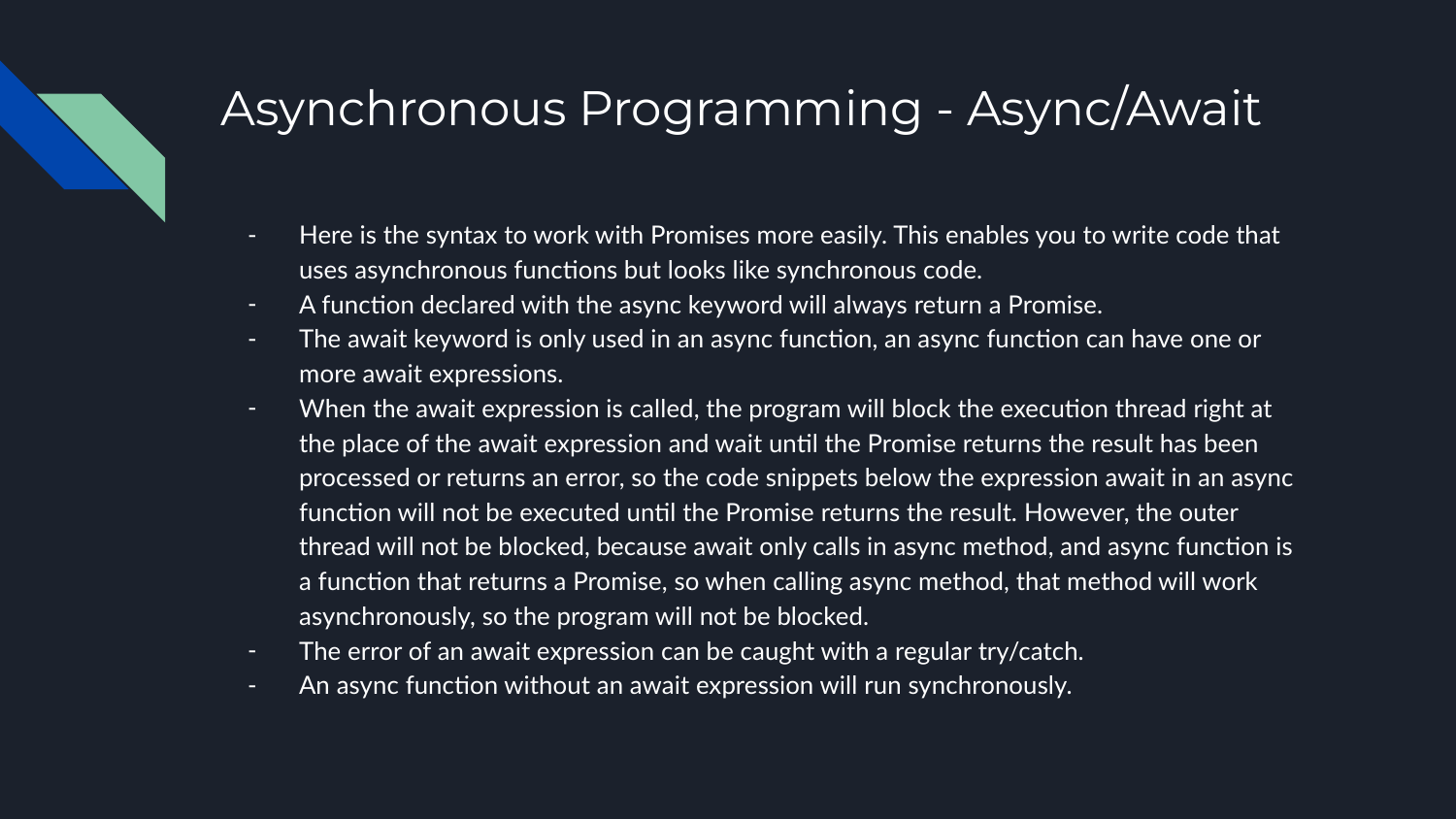

# Asynchronous Programming - Async/Await
Here is the syntax to work with Promises more easily. This enables you to write code that uses asynchronous functions but looks like synchronous code.
A function declared with the async keyword will always return a Promise.
The await keyword is only used in an async function, an async function can have one or more await expressions.
When the await expression is called, the program will block the execution thread right at the place of the await expression and wait until the Promise returns the result has been processed or returns an error, so the code snippets below the expression await in an async function will not be executed until the Promise returns the result. However, the outer thread will not be blocked, because await only calls in async method, and async function is a function that returns a Promise, so when calling async method, that method will work asynchronously, so the program will not be blocked.
The error of an await expression can be caught with a regular try/catch.
An async function without an await expression will run synchronously.